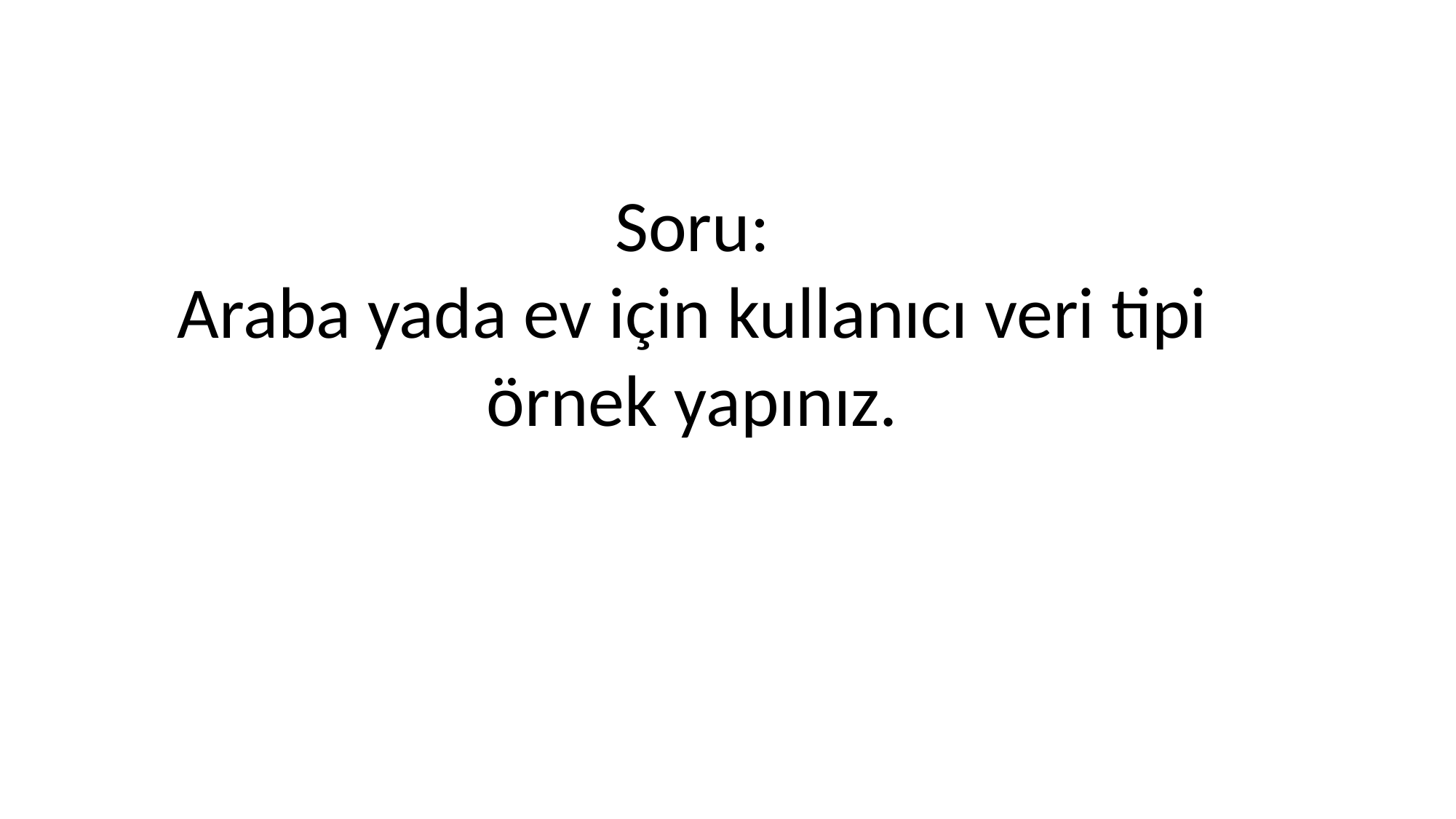

Soru:
Araba yada ev için kullanıcı veri tipi örnek yapınız.